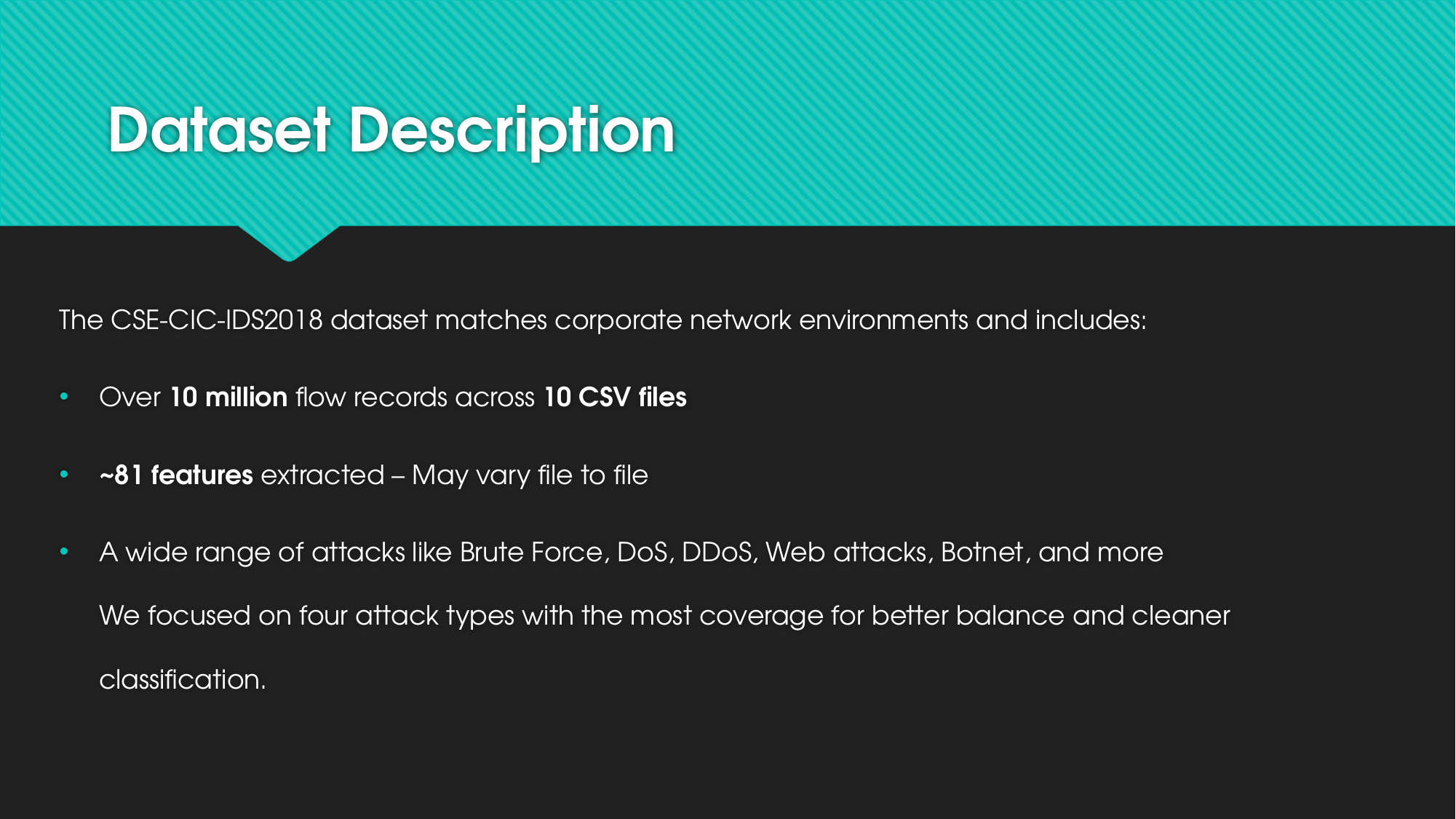

# Dataset Description
The CSE-CIC-IDS2018 dataset matches corporate network environments and includes:
Over 10 million flow records across 10 CSV files
~81 features extracted – May vary file to file
A wide range of attacks like Brute Force, DoS, DDoS, Web attacks, Botnet, and more
We focused on four attack types with the most coverage for better balance and cleaner classification.